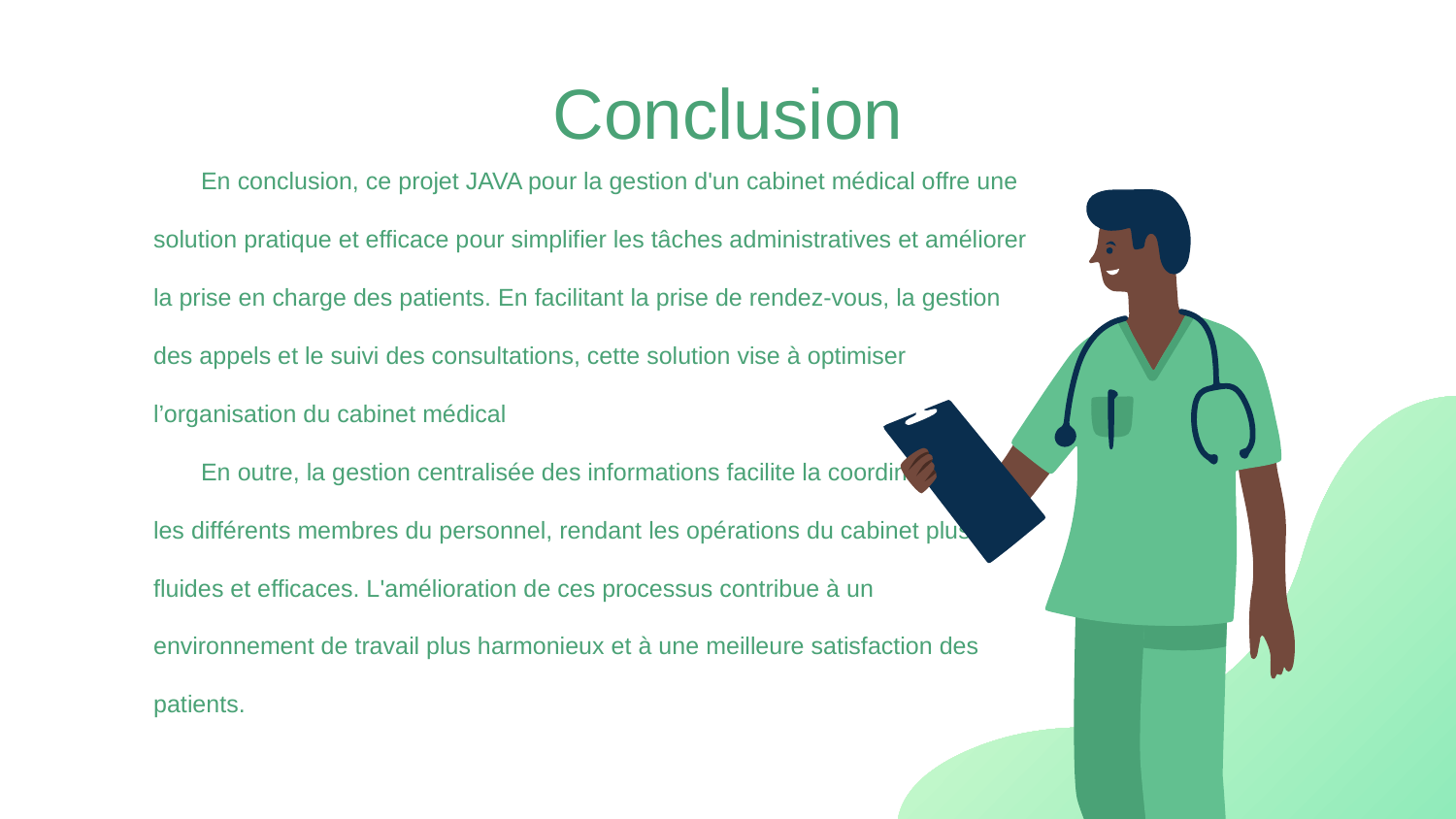

# Conclusion
       En conclusion, ce projet JAVA pour la gestion d'un cabinet médical offre une solution pratique et efficace pour simplifier les tâches administratives et améliorer la prise en charge des patients. En facilitant la prise de rendez-vous, la gestion des appels et le suivi des consultations, cette solution vise à optimiser l’organisation du cabinet médical
       En outre, la gestion centralisée des informations facilite la coordination entre les différents membres du personnel, rendant les opérations du cabinet plus fluides et efficaces. L'amélioration de ces processus contribue à un environnement de travail plus harmonieux et à une meilleure satisfaction des patients.